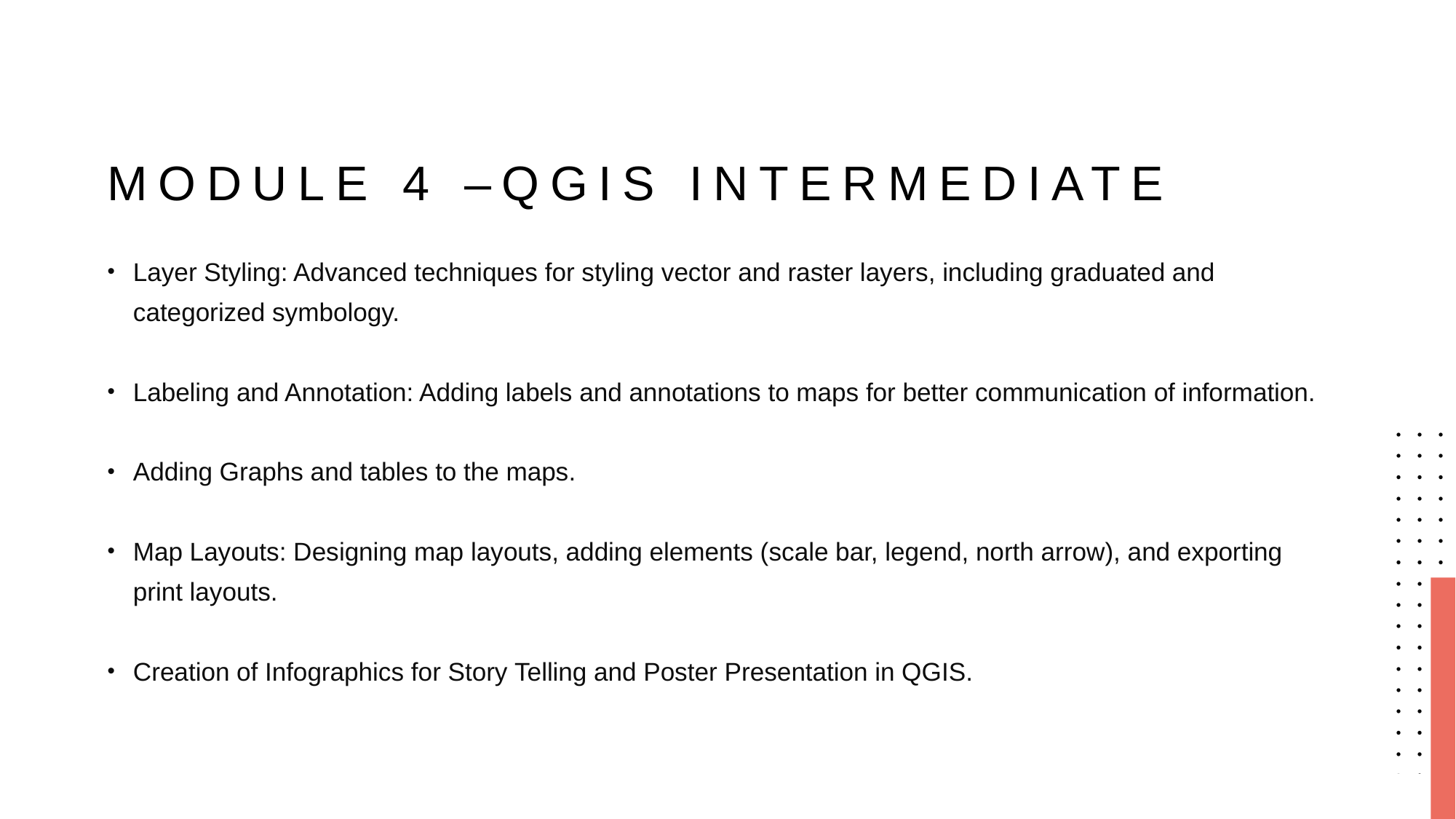

# MODULE 4 –QGIS intermediate
Layer Styling: Advanced techniques for styling vector and raster layers, including graduated and categorized symbology.

Labeling and Annotation: Adding labels and annotations to maps for better communication of information.

Adding Graphs and tables to the maps.

Map Layouts: Designing map layouts, adding elements (scale bar, legend, north arrow), and exporting print layouts.

Creation of Infographics for Story Telling and Poster Presentation in QGIS.